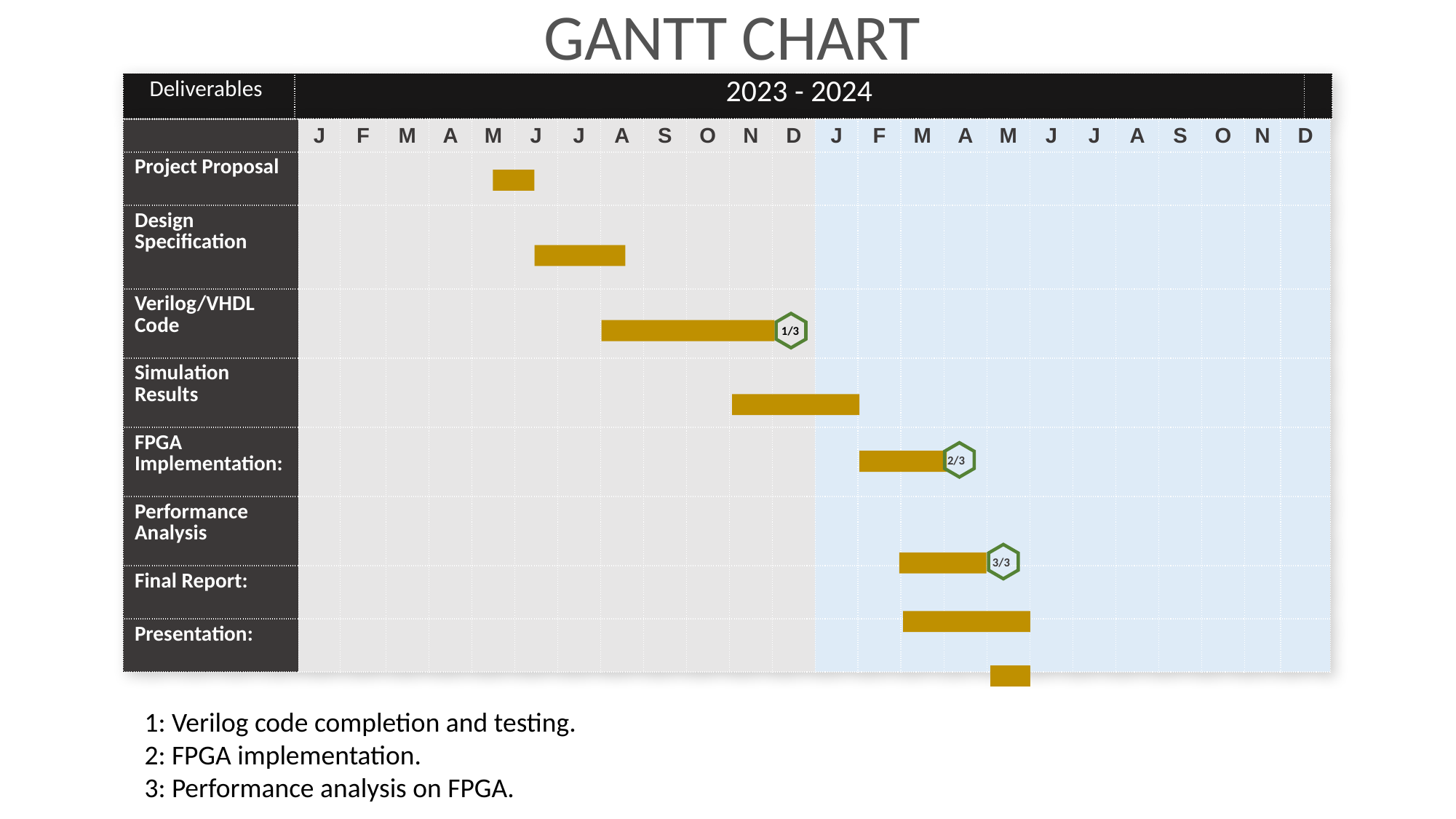

# GANTT CHART
| Deliverables | 2023 - 2024 |  |
| --- | --- | --- |
|  | J | F | M | A | M | J | J | A | S | O | N | D | J | F | M | A | M | J | J | A | S | O | N | D |
| --- | --- | --- | --- | --- | --- | --- | --- | --- | --- | --- | --- | --- | --- | --- | --- | --- | --- | --- | --- | --- | --- | --- | --- | --- |
| Project Proposal |  |  |  |  |  |  |  |  |  |  |  |  |  |  |  |  |  |  |  |  |  |  |  |  |
| Design Specification |  |  |  |  |  |  |  |  |  |  |  |  |  |  |  |  |  |  |  |  |  |  |  |  |
| Verilog/VHDL Code |  |  |  |  |  |  |  |  |  |  |  |  |  |  |  |  |  |  |  |  |  |  |  |  |
| Simulation Results |  |  |  |  |  |  |  |  |  |  |  |  |  |  |  |  |  |  |  |  |  |  |  |  |
| FPGA Implementation: |  |  |  |  |  |  |  |  |  |  |  |  |  |  |  |  |  |  |  |  |  |  |  |  |
| Performance Analysis |  |  |  |  |  |  |  |  |  |  |  |  |  |  |  |  |  |  |  |  |  |  |  |  |
| Final Report: |  |  |  |  |  |  |  |  |  |  |  |  |  |  |  |  |  |  |  |  |  |  |  |  |
| Presentation: |  |  |  |  |  |  |  |  |  |  |  |  |  |  |  |  |  |  |  |  |  |  |  |  |

1/3

2/3

3/3

1: Verilog code completion and testing.
2: FPGA implementation.
3: Performance analysis on FPGA.